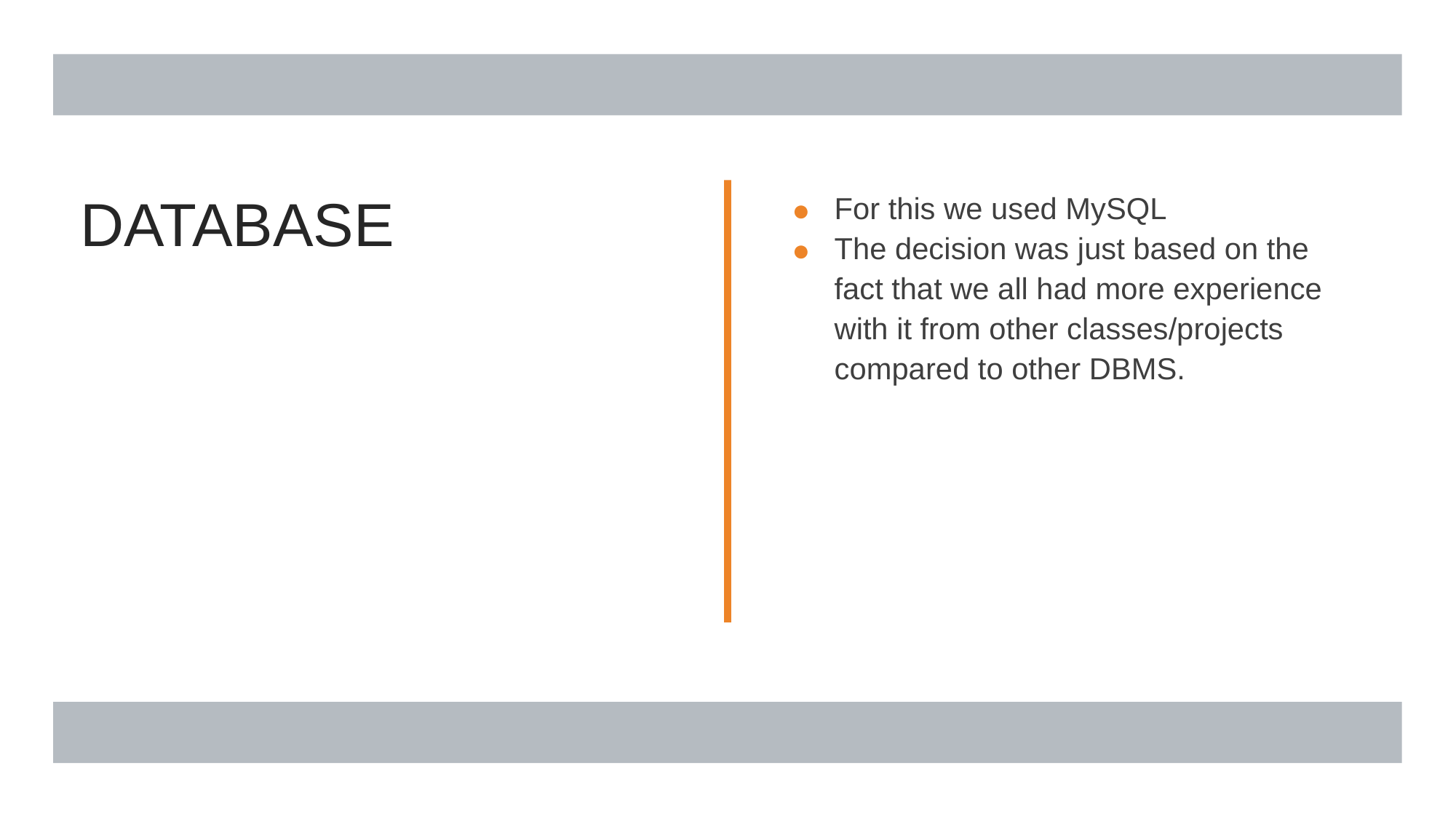

# DATABASE
For this we used MySQL
The decision was just based on the fact that we all had more experience with it from other classes/projects compared to other DBMS.